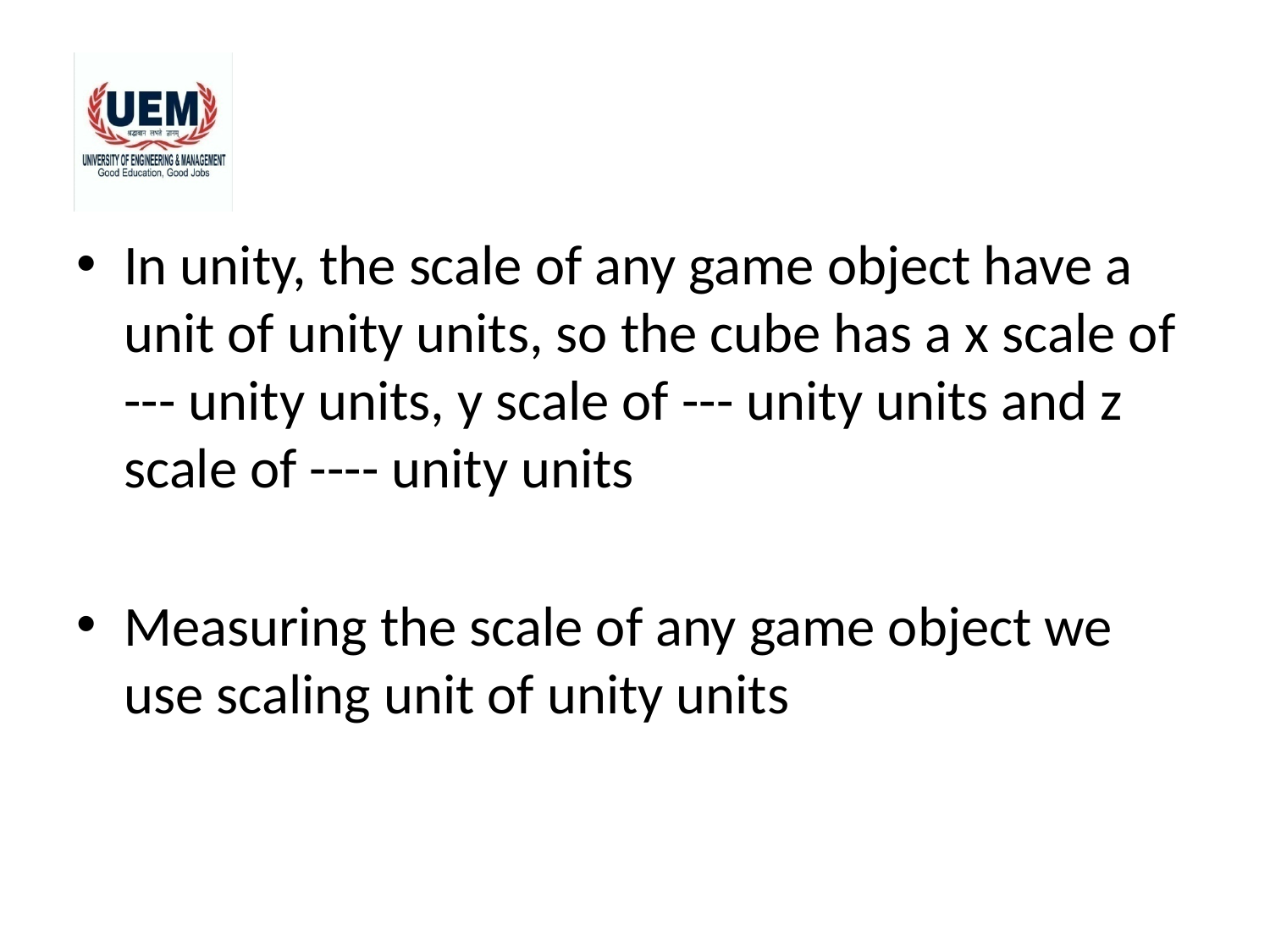

#
In unity, the scale of any game object have a unit of unity units, so the cube has a x scale of --- unity units, y scale of --- unity units and z scale of ---- unity units

Measuring the scale of any game object we use scaling unit of unity units